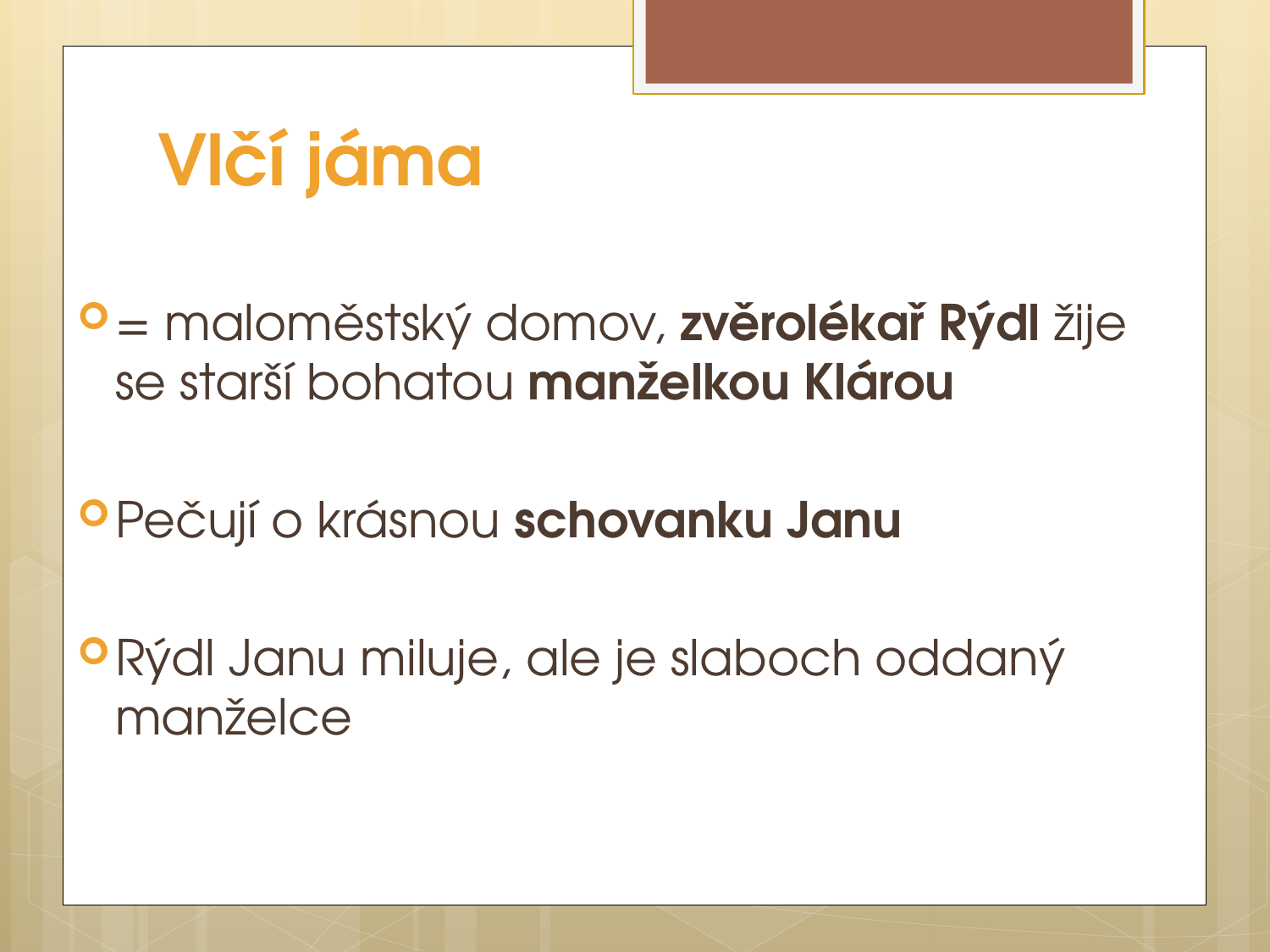

# Vlčí jáma

= maloměstský domov, zvěrolékař Rýdl žije se starší bohatou manželkou Klárou

Pečují o krásnou schovanku Janu

Rýdl Janu miluje, ale je slaboch oddaný manželce